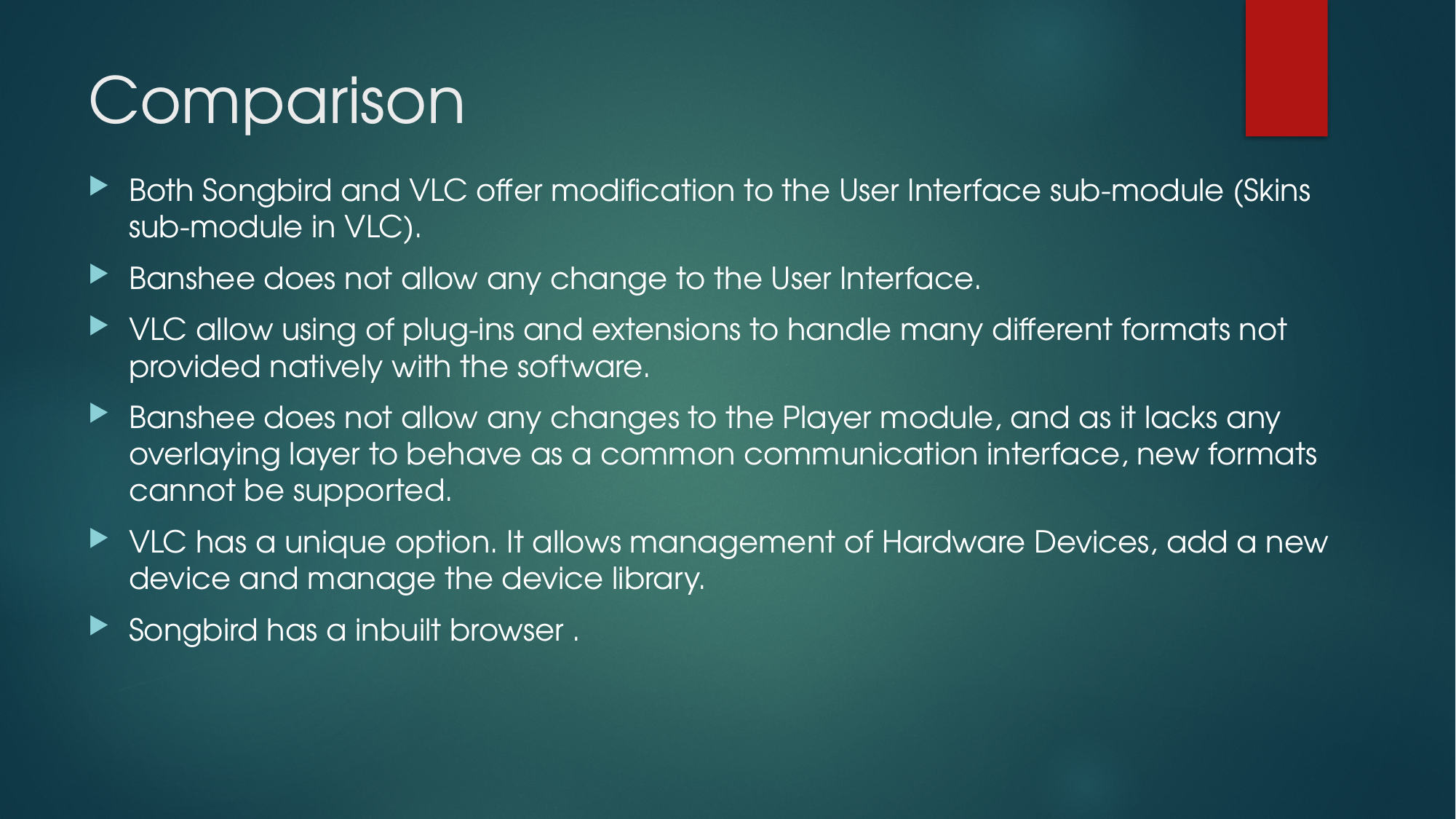

# Comparison
Both Songbird and VLC offer modification to the User Interface sub-module (Skins sub-module in VLC).
Banshee does not allow any change to the User Interface.
VLC allow using of plug-ins and extensions to handle many different formats not provided natively with the software.
Banshee does not allow any changes to the Player module, and as it lacks any overlaying layer to behave as a common communication interface, new formats cannot be supported.
VLC has a unique option. It allows management of Hardware Devices, add a new device and manage the device library.
Songbird has a inbuilt browser .